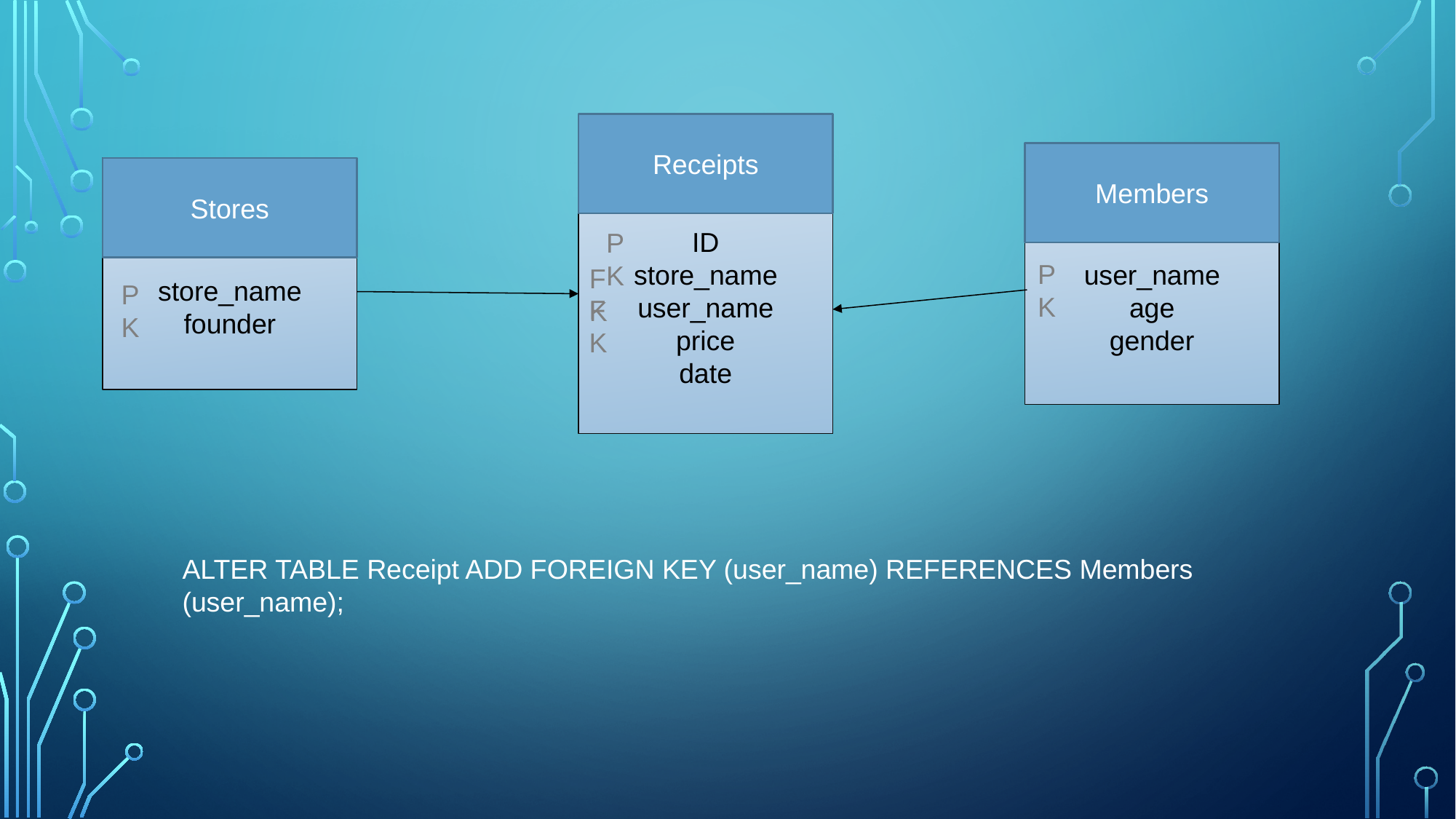

ID
store_name
user_name
price
date

Receipts

user_name
age
gender

Members

store_name
founder

Stores
PK
PK
FK
PK
FK
ALTER TABLE Receipt ADD FOREIGN KEY (user_name) REFERENCES Members (user_name);